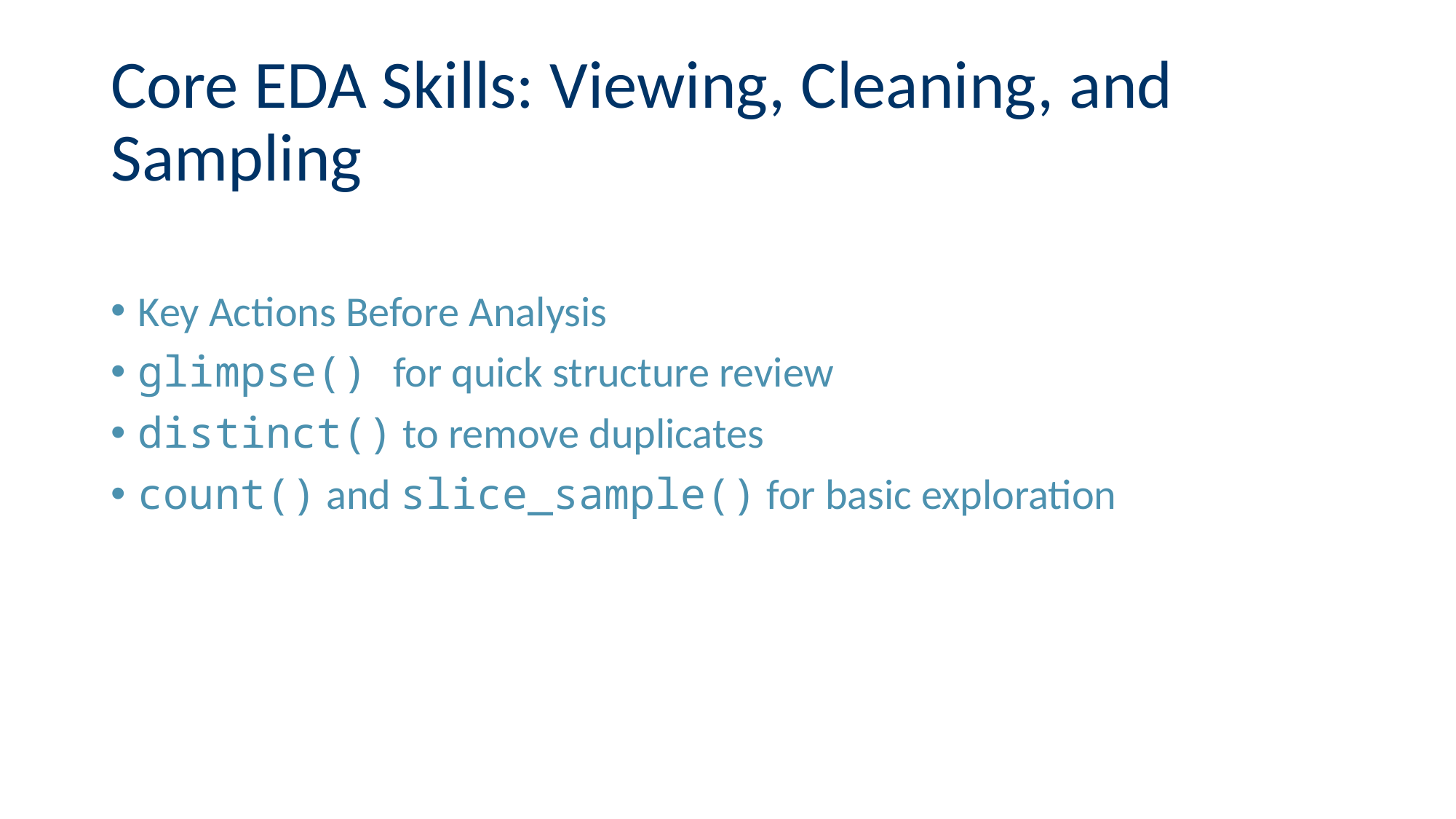

# Core EDA Skills: Viewing, Cleaning, and Sampling

Key Actions Before Analysis
glimpse() for quick structure review
distinct() to remove duplicates
count() and slice_sample() for basic exploration